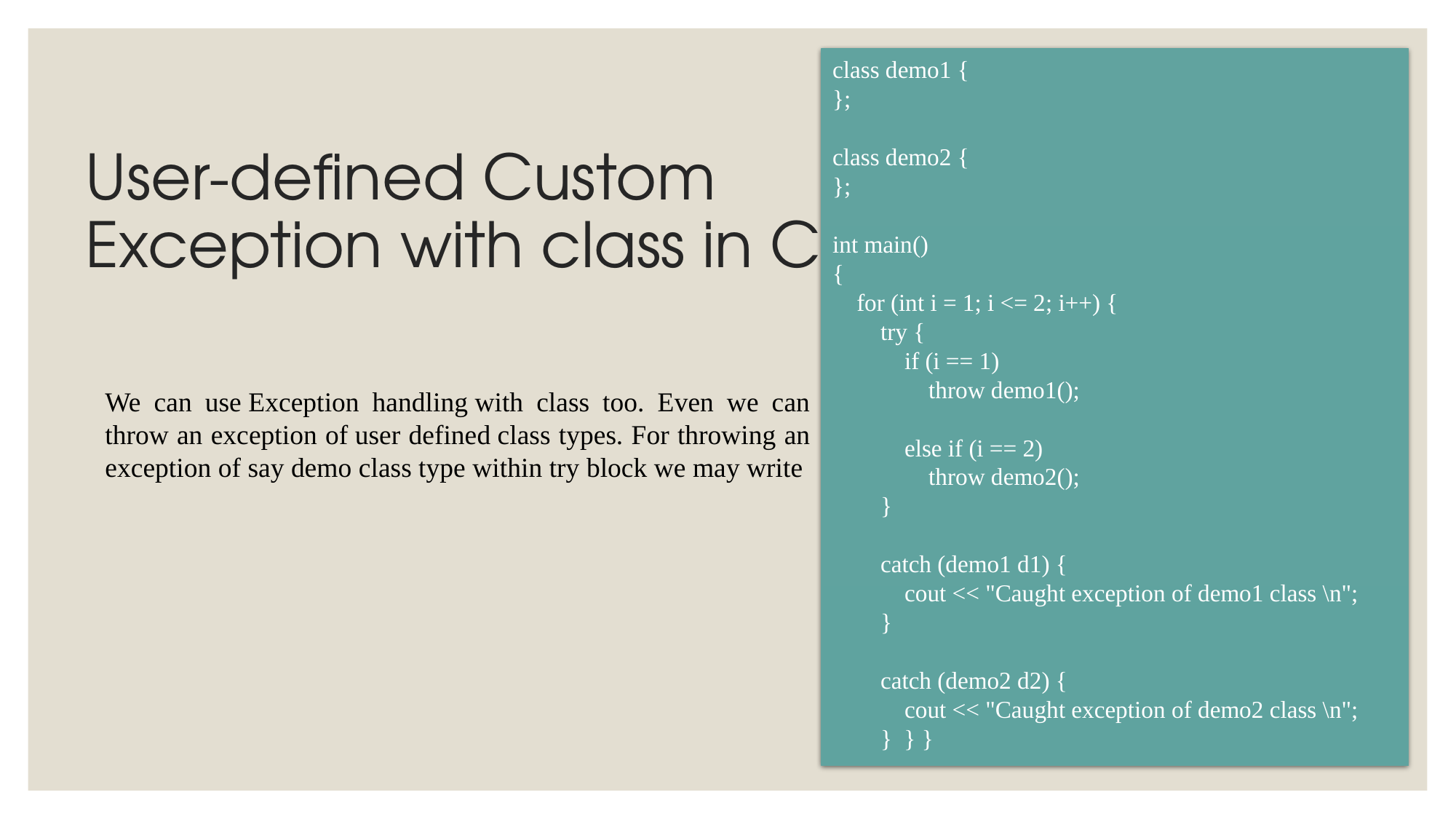

class demo1 {
};

class demo2 {
};

int main()
{
    for (int i = 1; i <= 2; i++) {
        try {
            if (i == 1)
                throw demo1();

            else if (i == 2)
                throw demo2();
        }

        catch (demo1 d1) {
            cout << "Caught exception of demo1 class \n";
        }

        catch (demo2 d2) {
            cout << "Caught exception of demo2 class \n";
        }  } }
# User-defined Custom Exception with class in C++
We can use Exception handling with class too. Even we can throw an exception of user defined class types. For throwing an exception of say demo class type within try block we may write